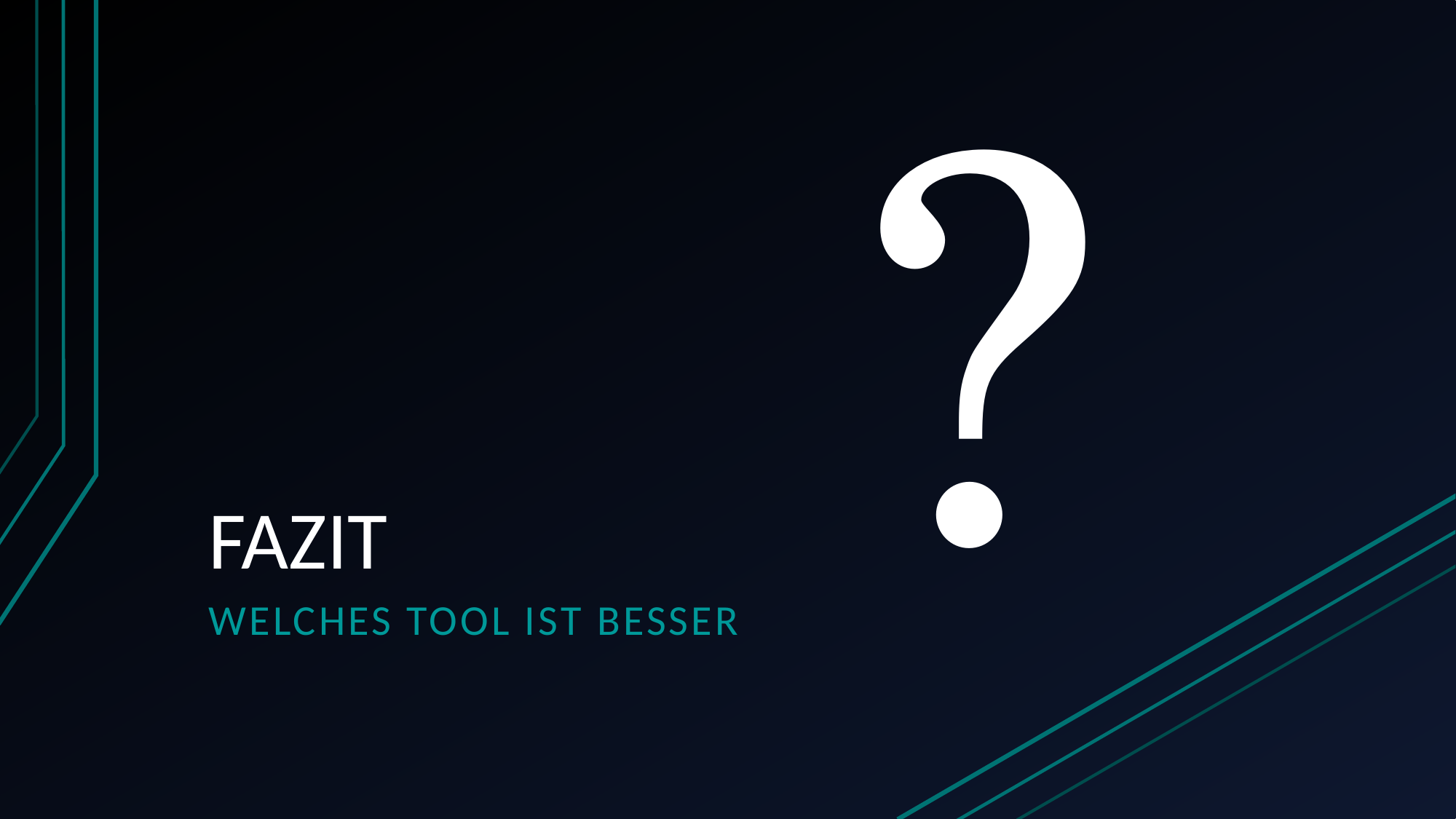

?
# FAZIT
Welches tool ist besser